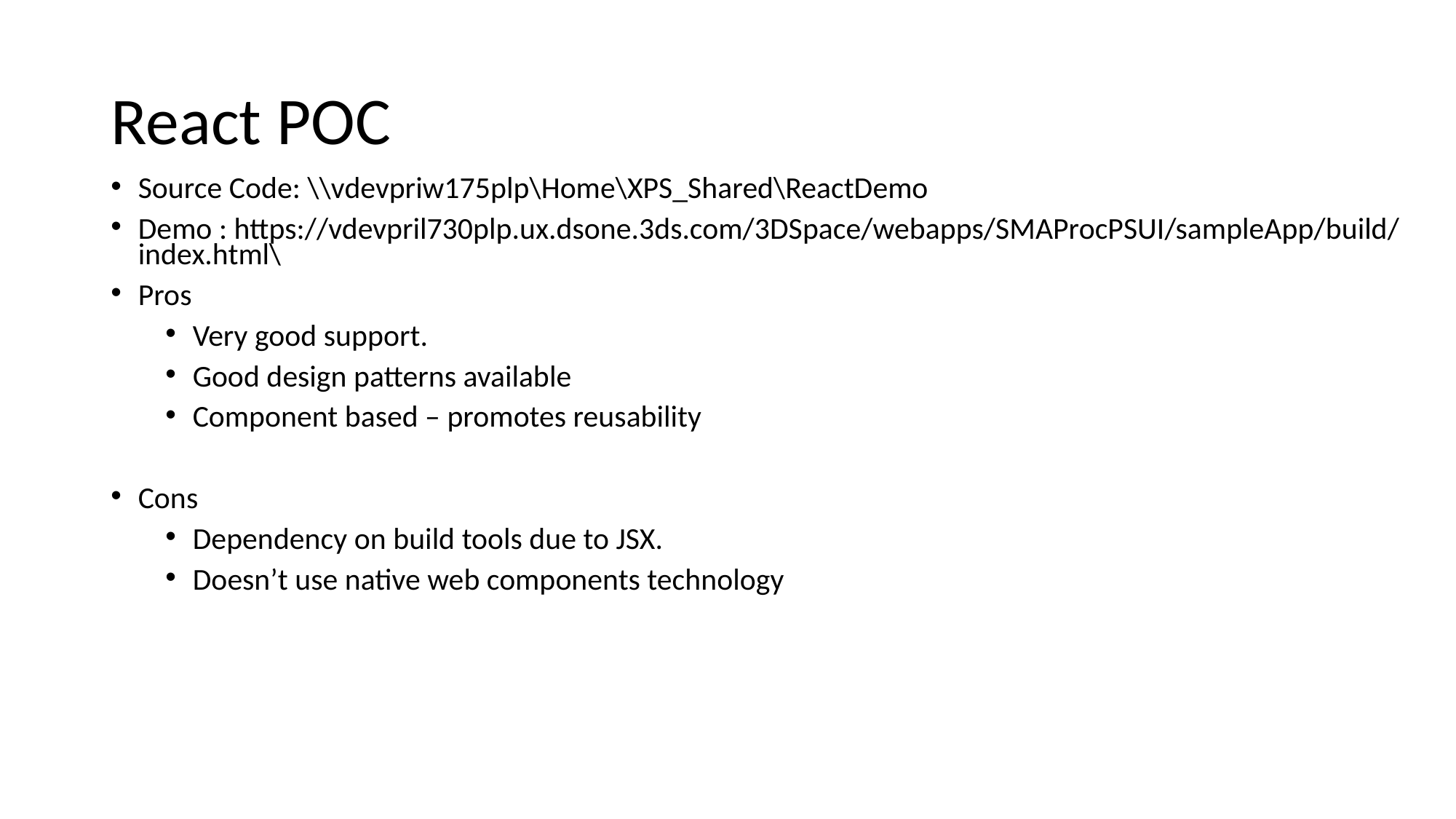

# React POC

Source Code: \\vdevpriw175plp\Home\XPS_Shared\ReactDemo
Demo : https://vdevpril730plp.ux.dsone.3ds.com/3DSpace/webapps/SMAProcPSUI/sampleApp/build/index.html\
Pros
Very good support.
Good design patterns available
Component based – promotes reusability

Cons
Dependency on build tools due to JSX.
Doesn’t use native web components technology